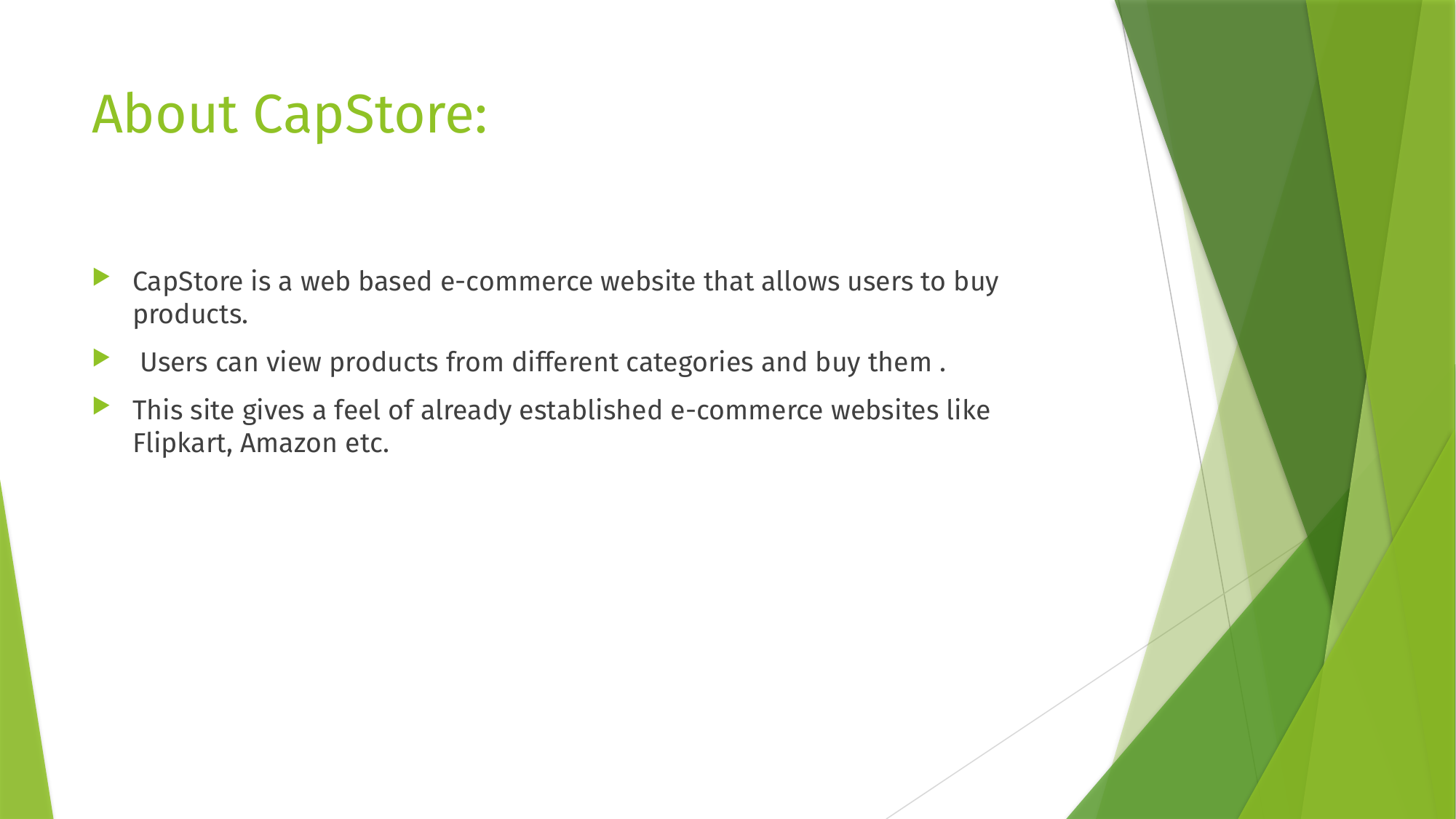

# About CapStore:
CapStore is a web based e-commerce website that allows users to buy products.
 Users can view products from different categories and buy them .
This site gives a feel of already established e-commerce websites like Flipkart, Amazon etc.